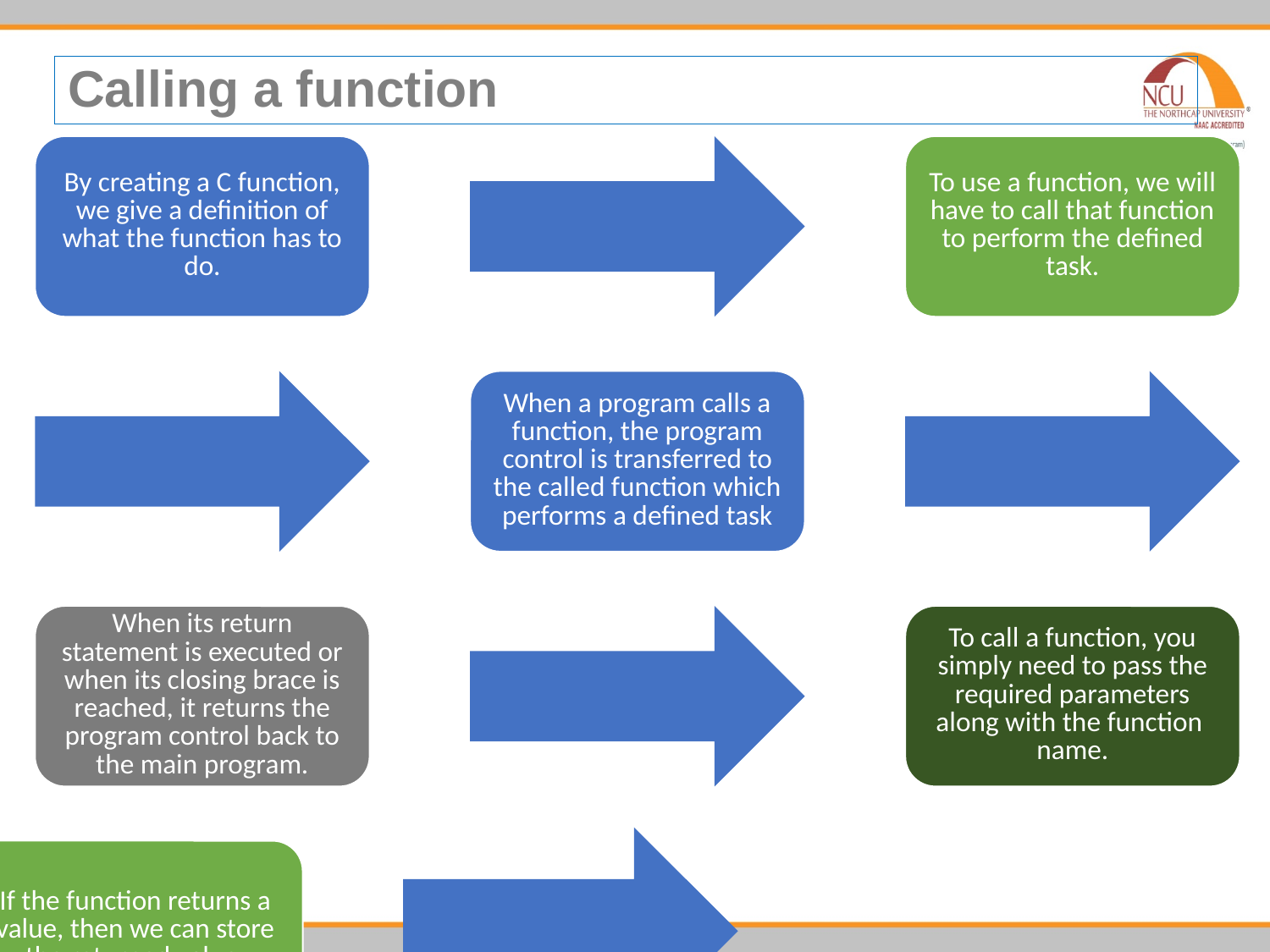

# Calling a function
By creating a C function, we give a definition of what the function has to do.
To use a function, we will have to call that function to perform the defined task.
When a program calls a function, the program control is transferred to the called function which performs a defined task
When its return statement is executed or when its closing brace is reached, it returns the program control back to the main program.
To call a function, you simply need to pass the required parameters along with the function  name.